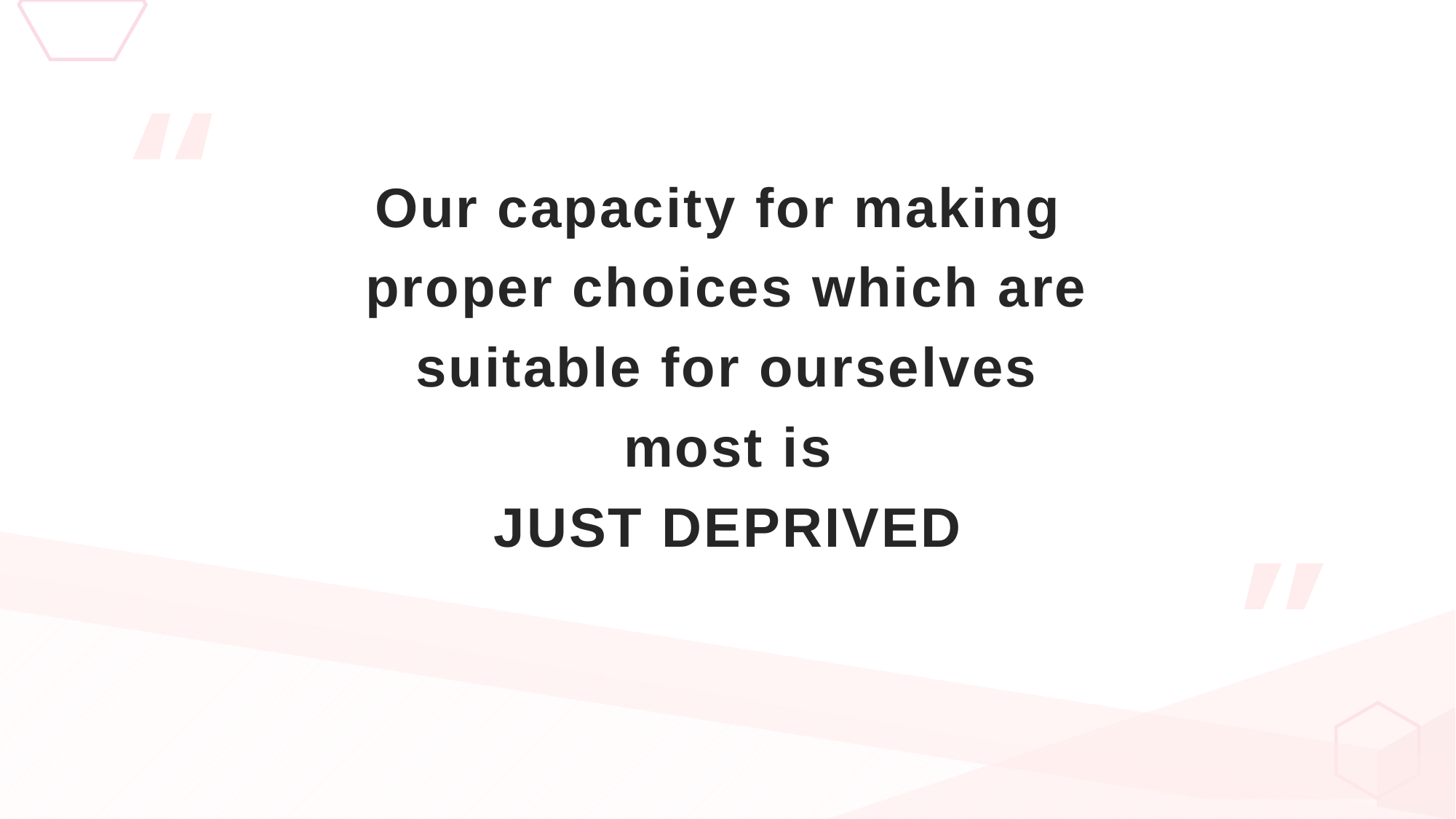

Our capacity for making  proper choices which are suitable for ourselves most is
JUST DEPRIVED